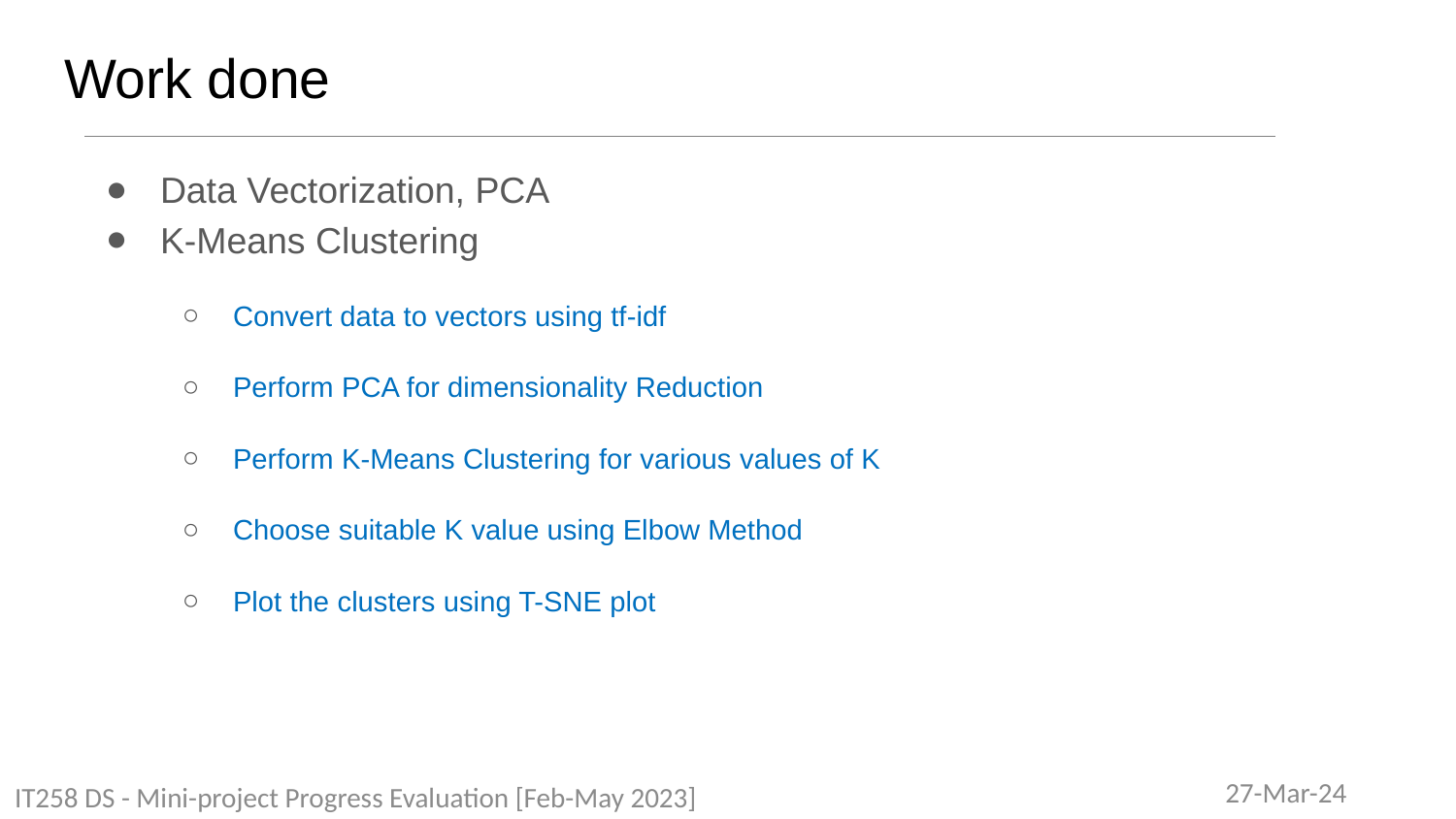

# Work done
Data Vectorization, PCA
K-Means Clustering
Convert data to vectors using tf-idf
Perform PCA for dimensionality Reduction
Perform K-Means Clustering for various values of K
Choose suitable K value using Elbow Method
Plot the clusters using T-SNE plot
IT258 DS - Mini-project Progress Evaluation [Feb-May 2023]
27-Mar-24